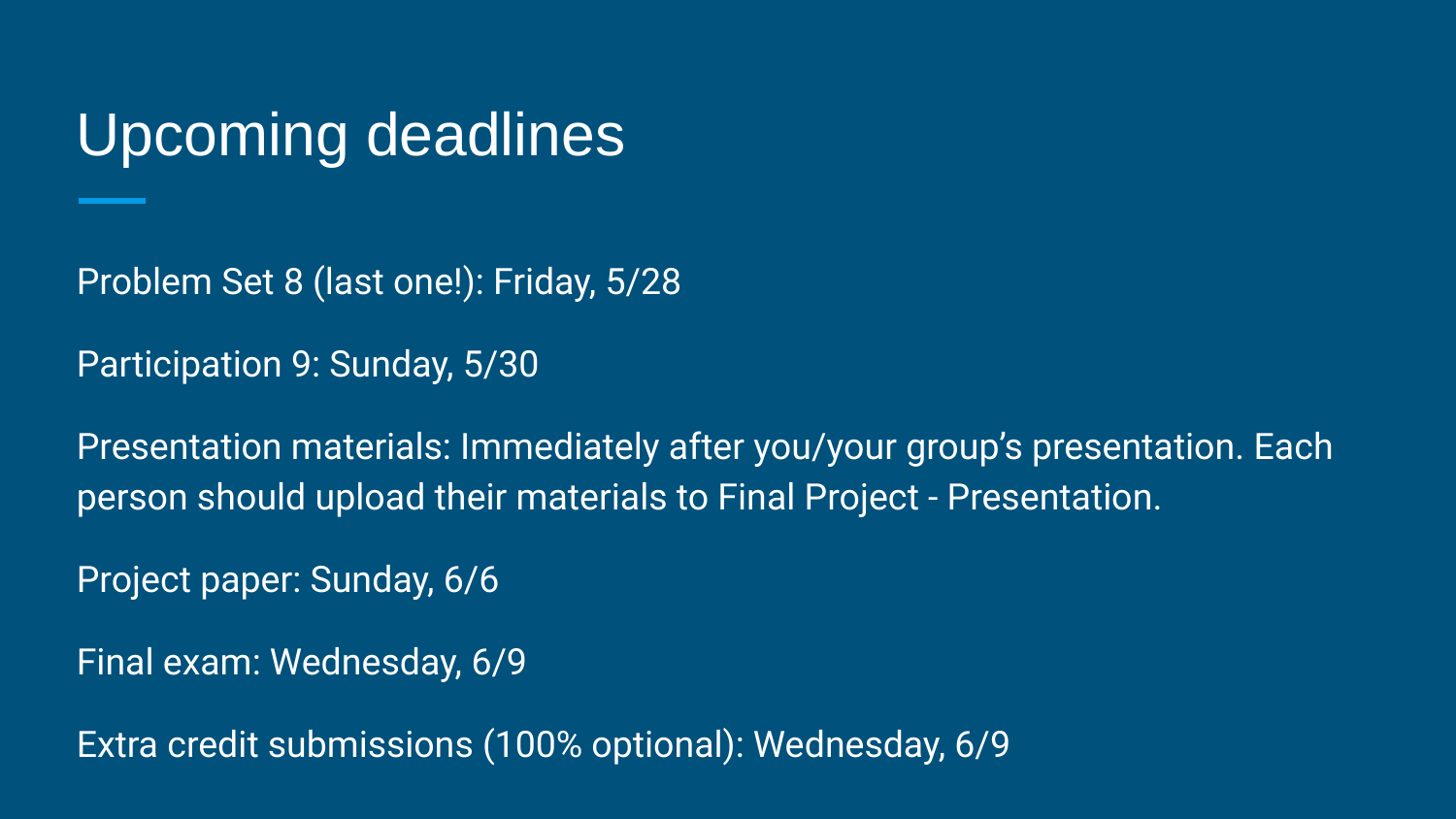

# Upcoming deadlines
Problem Set 8 (last one!): Friday, 5/28
Participation 9: Sunday, 5/30
Presentation materials: Immediately after you/your group’s presentation. Each person should upload their materials to Final Project - Presentation.
Project paper: Sunday, 6/6
Final exam: Wednesday, 6/9
Extra credit submissions (100% optional): Wednesday, 6/9